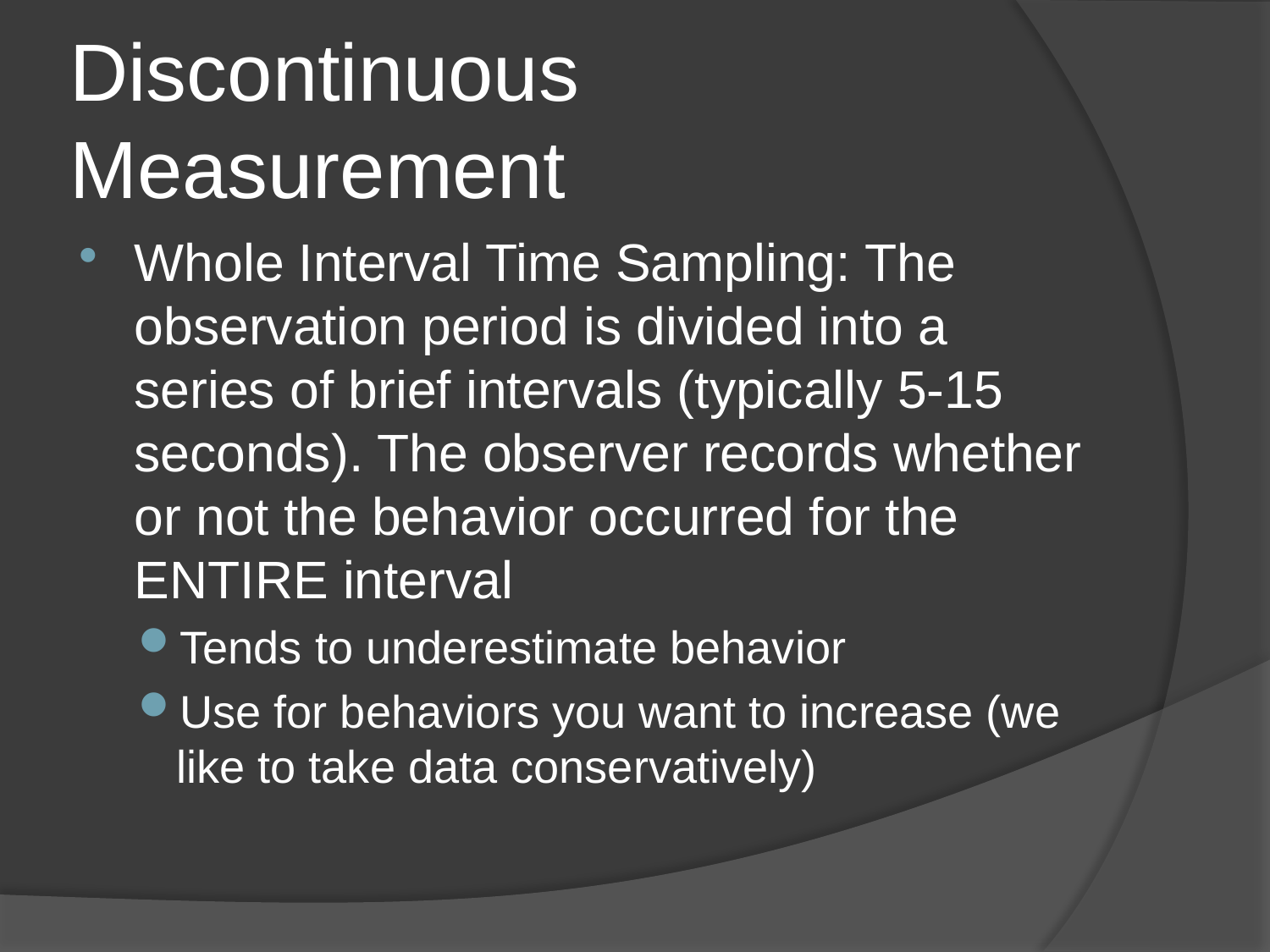

# Discontinuous Measurement
Whole Interval Time Sampling: The observation period is divided into a series of brief intervals (typically 5-15 seconds). The observer records whether or not the behavior occurred for the ENTIRE interval
Tends to underestimate behavior
Use for behaviors you want to increase (we like to take data conservatively)